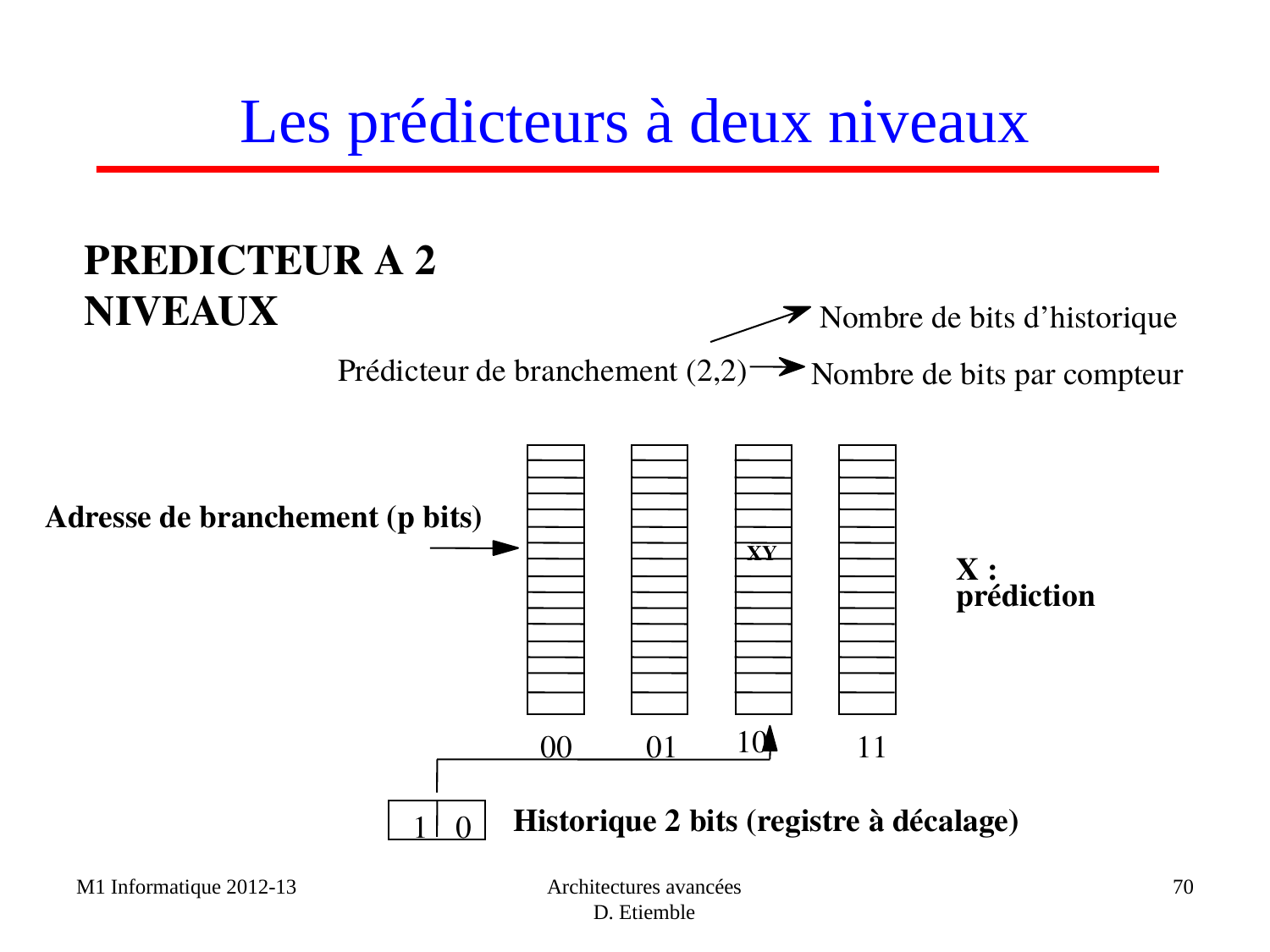

# Les prédicteurs à deux niveaux
PREDICTEUR A 2 NIVEAUX
Nombre de bits d’historique

Prédicteur de branchement (2,2)
Nombre de bits par compteur

Adresse de branchement (p bits)
XY

X :
prédiction
10
00
01

11

Historique 2 bits (registre à décalage)

1
0
M1 Informatique 2012-13
Architectures avancées
D. Etiemble
70